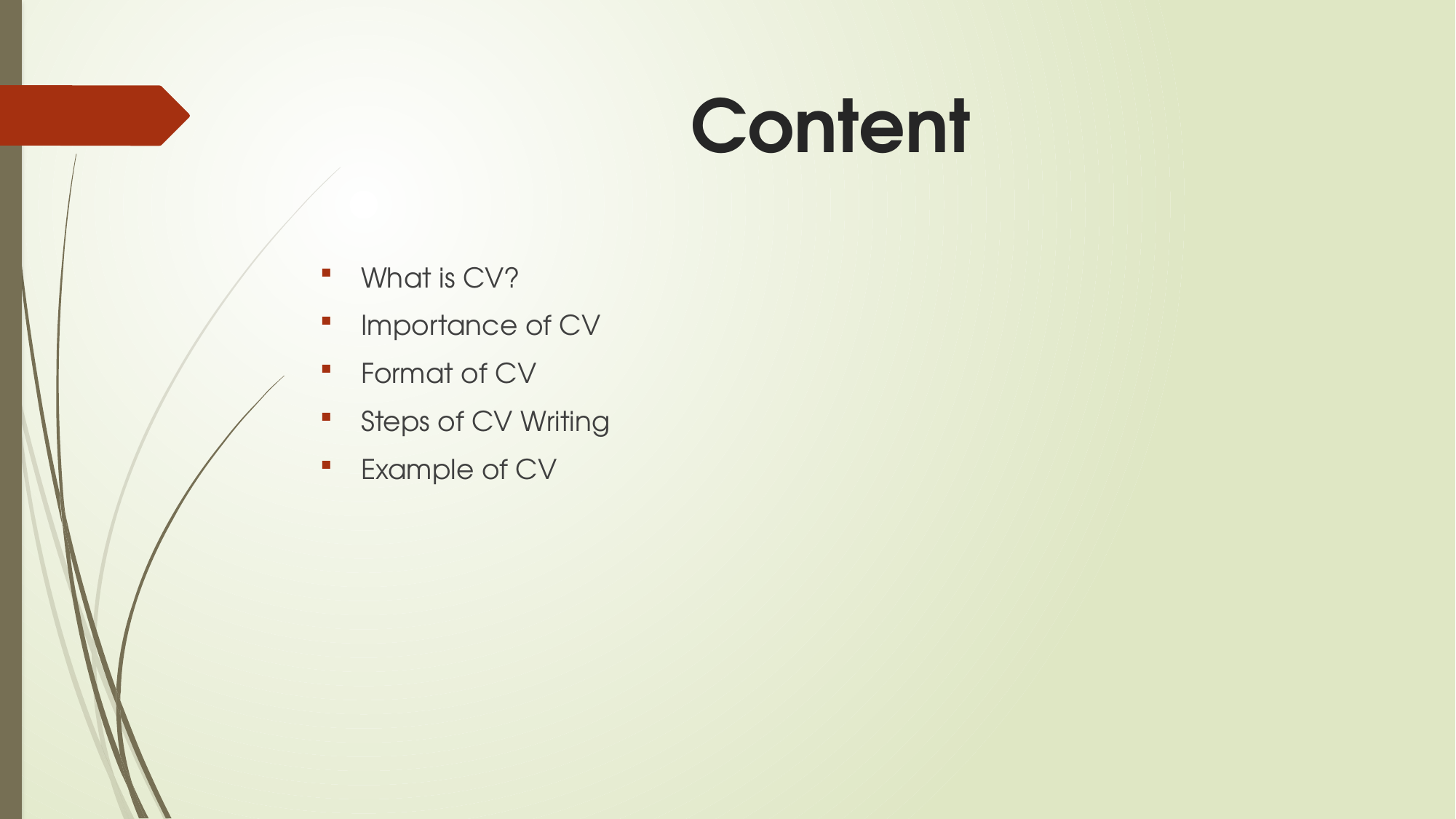

# Content
What is CV?
Importance of CV
Format of CV
Steps of CV Writing
Example of CV